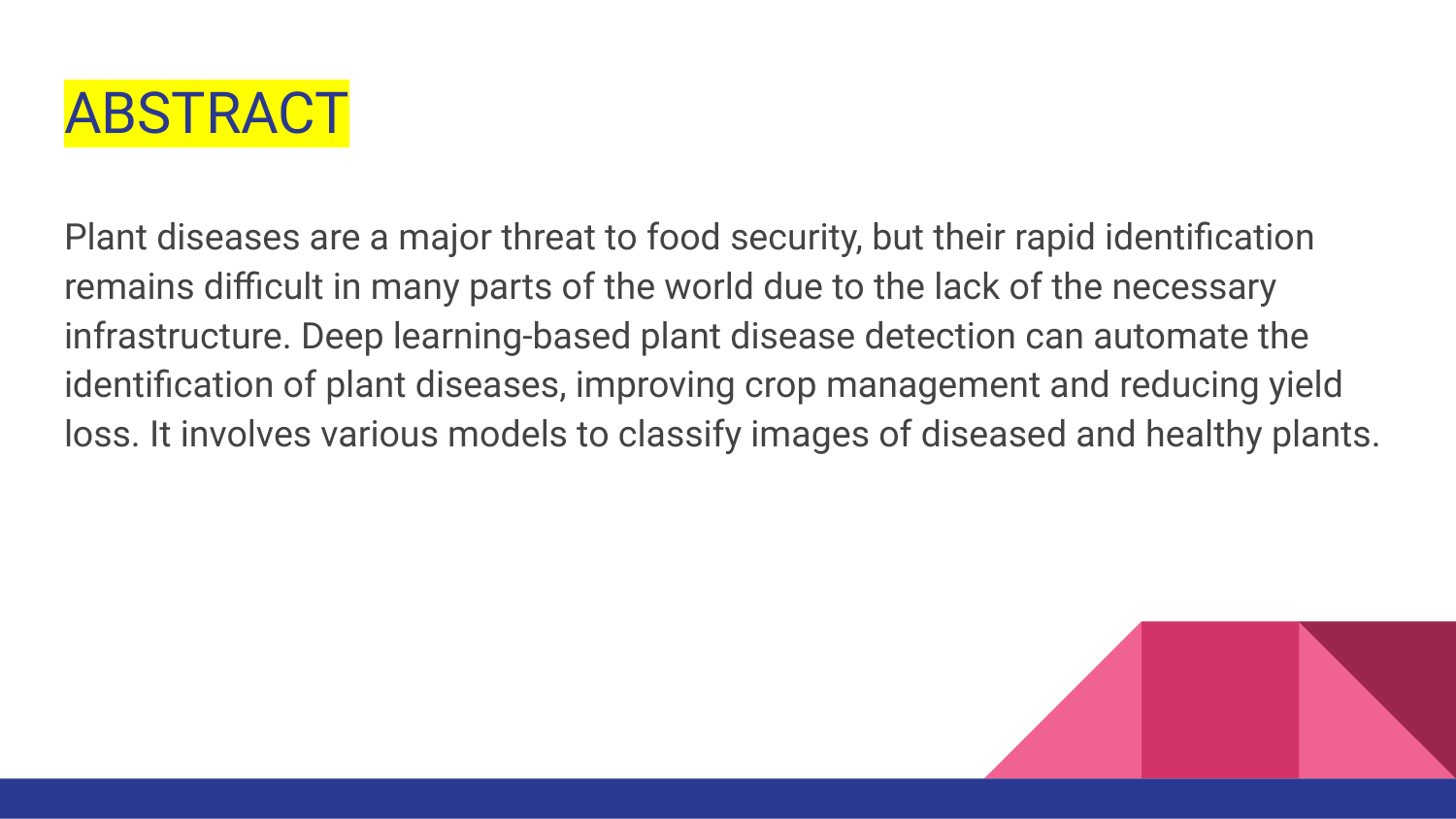

# ABSTRACT
Plant diseases are a major threat to food security, but their rapid identification remains difficult in many parts of the world due to the lack of the necessary infrastructure. Deep learning-based plant disease detection can automate the identification of plant diseases, improving crop management and reducing yield loss. It involves various models to classify images of diseased and healthy plants.